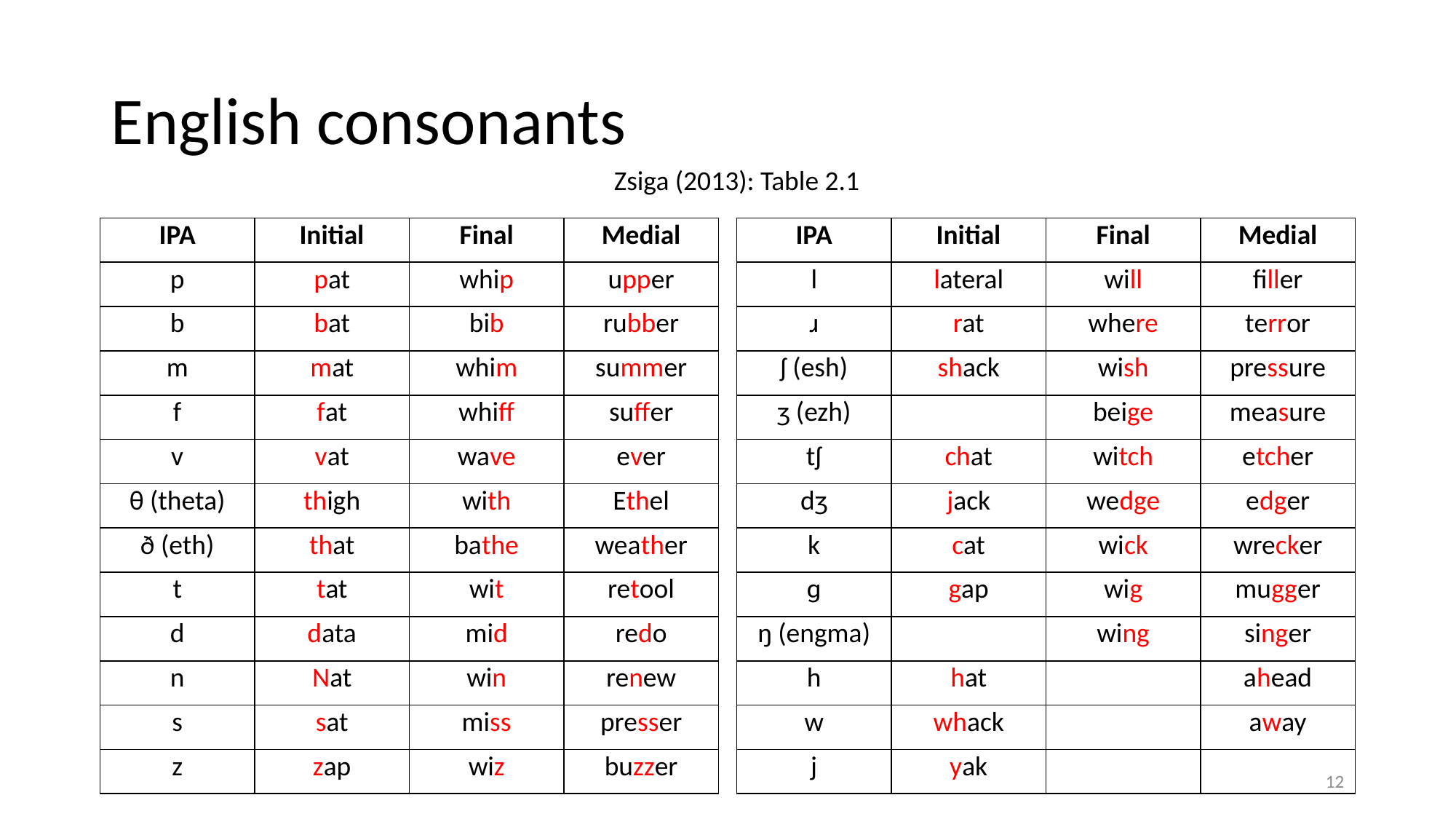

# English consonants
Zsiga (2013): Table 2.1
| IPA | Initial | Final | Medial |
| --- | --- | --- | --- |
| p | pat | whip | upper |
| b | bat | bib | rubber |
| m | mat | whim | summer |
| f | fat | whiff | suffer |
| v | vat | wave | ever |
| θ (theta) | thigh | with | Ethel |
| ð (eth) | that | bathe | weather |
| t | tat | wit | retool |
| d | data | mid | redo |
| n | Nat | win | renew |
| s | sat | miss | presser |
| z | zap | wiz | buzzer |
| IPA | Initial | Final | Medial |
| --- | --- | --- | --- |
| l | lateral | will | filler |
| ɹ | rat | where | terror |
| ʃ (esh) | shack | wish | pressure |
| ʒ (ezh) |  | beige | measure |
| tʃ | chat | witch | etcher |
| dʒ | jack | wedge | edger |
| k | cat | wick | wrecker |
| ɡ | gap | wig | mugger |
| ŋ (engma) |  | wing | singer |
| h | hat |  | ahead |
| w | whack |  | away |
| j | yak |  |  |
12